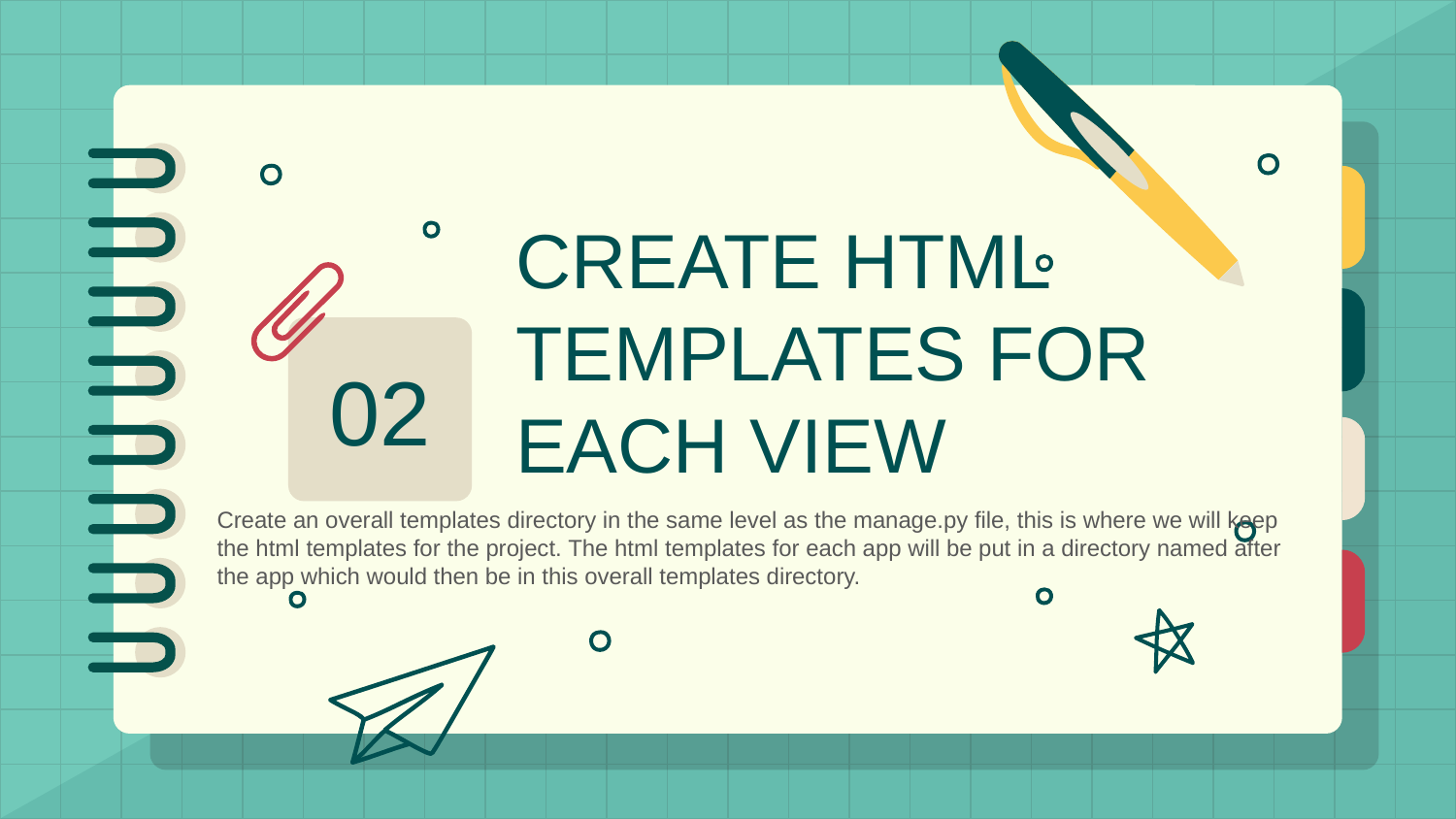

# CREATE HTML TEMPLATES FOR EACH VIEW

02
Create an overall templates directory in the same level as the manage.py file, this is where we will keep the html templates for the project. The html templates for each app will be put in a directory named after the app which would then be in this overall templates directory.